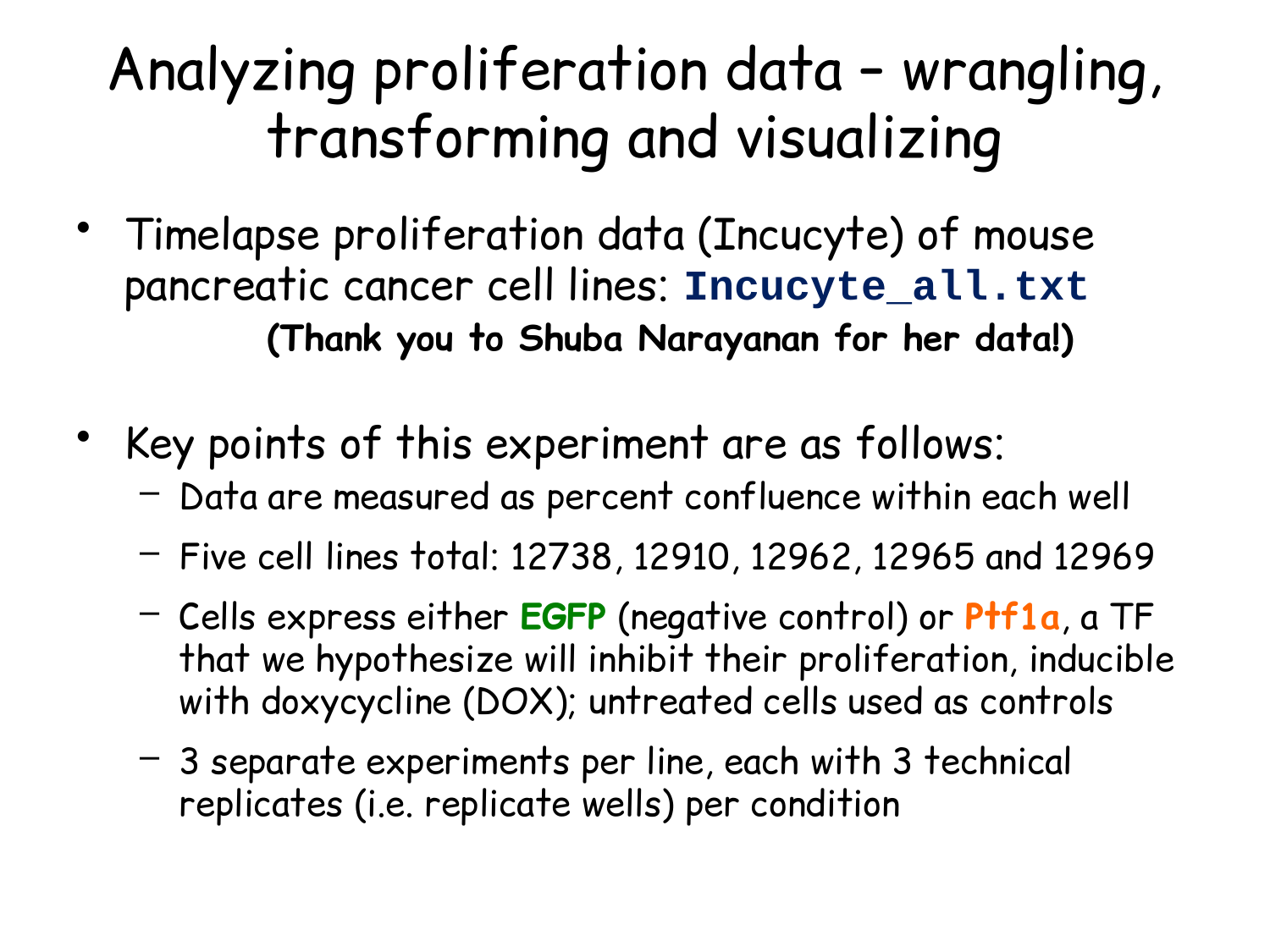

# Analyzing proliferation data – wrangling, transforming and visualizing
Timelapse proliferation data (Incucyte) of mouse pancreatic cancer cell lines: Incucyte_all.txt
	(Thank you to Shuba Narayanan for her data!)

Key points of this experiment are as follows:
Data are measured as percent confluence within each well
Five cell lines total: 12738, 12910, 12962, 12965 and 12969
Cells express either EGFP (negative control) or Ptf1a, a TF that we hypothesize will inhibit their proliferation, inducible with doxycycline (DOX); untreated cells used as controls
3 separate experiments per line, each with 3 technical replicates (i.e. replicate wells) per condition